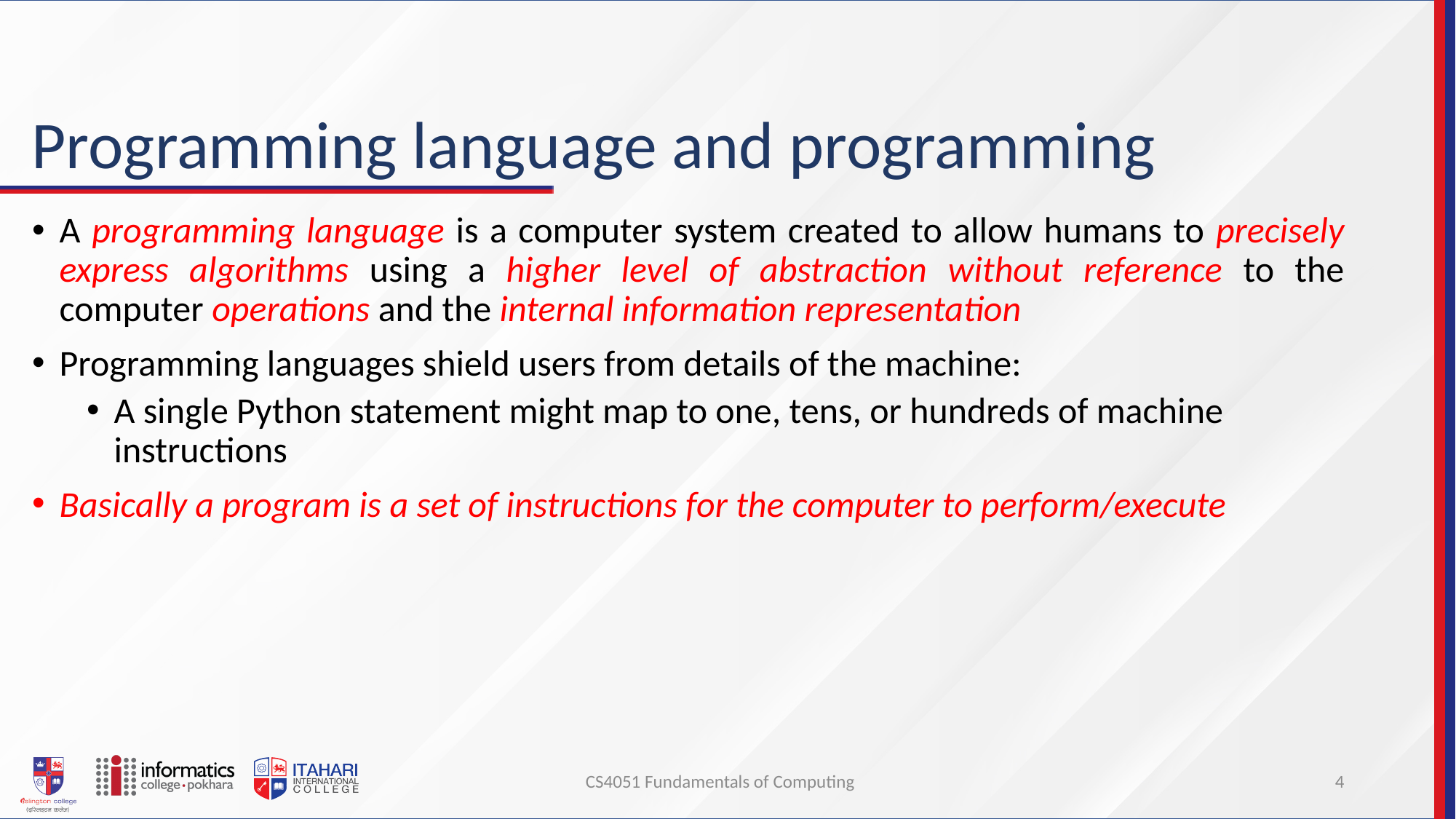

# Programming language and programming
A programming language is a computer system created to allow humans to precisely express algorithms using a higher level of abstraction without reference to the computer operations and the internal information representation
Programming languages shield users from details of the machine:
A single Python statement might map to one, tens, or hundreds of machine instructions
Basically a program is a set of instructions for the computer to perform/execute
CS4051 Fundamentals of Computing
4